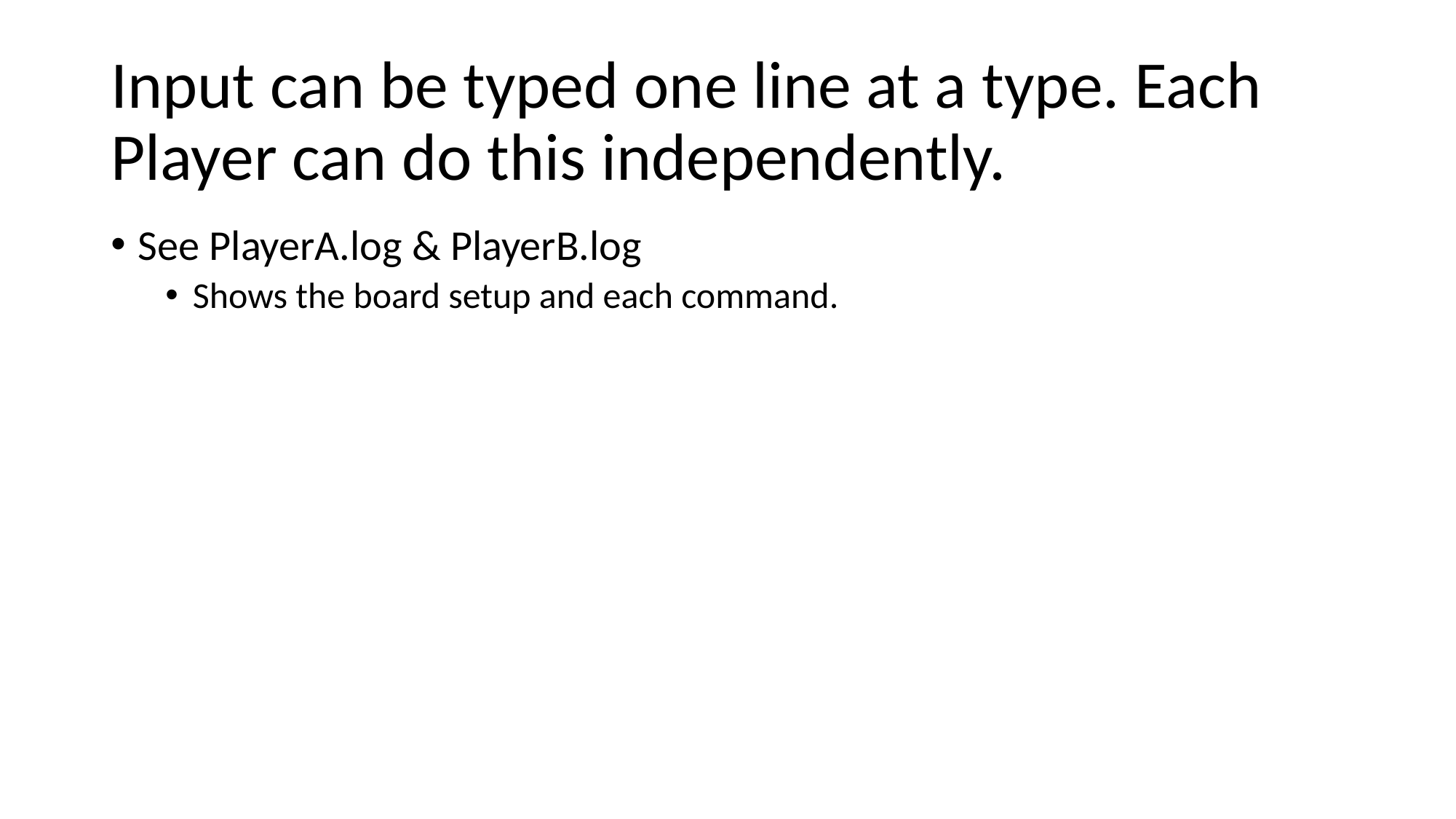

# Input can be typed one line at a type. Each Player can do this independently.
See PlayerA.log & PlayerB.log
Shows the board setup and each command.